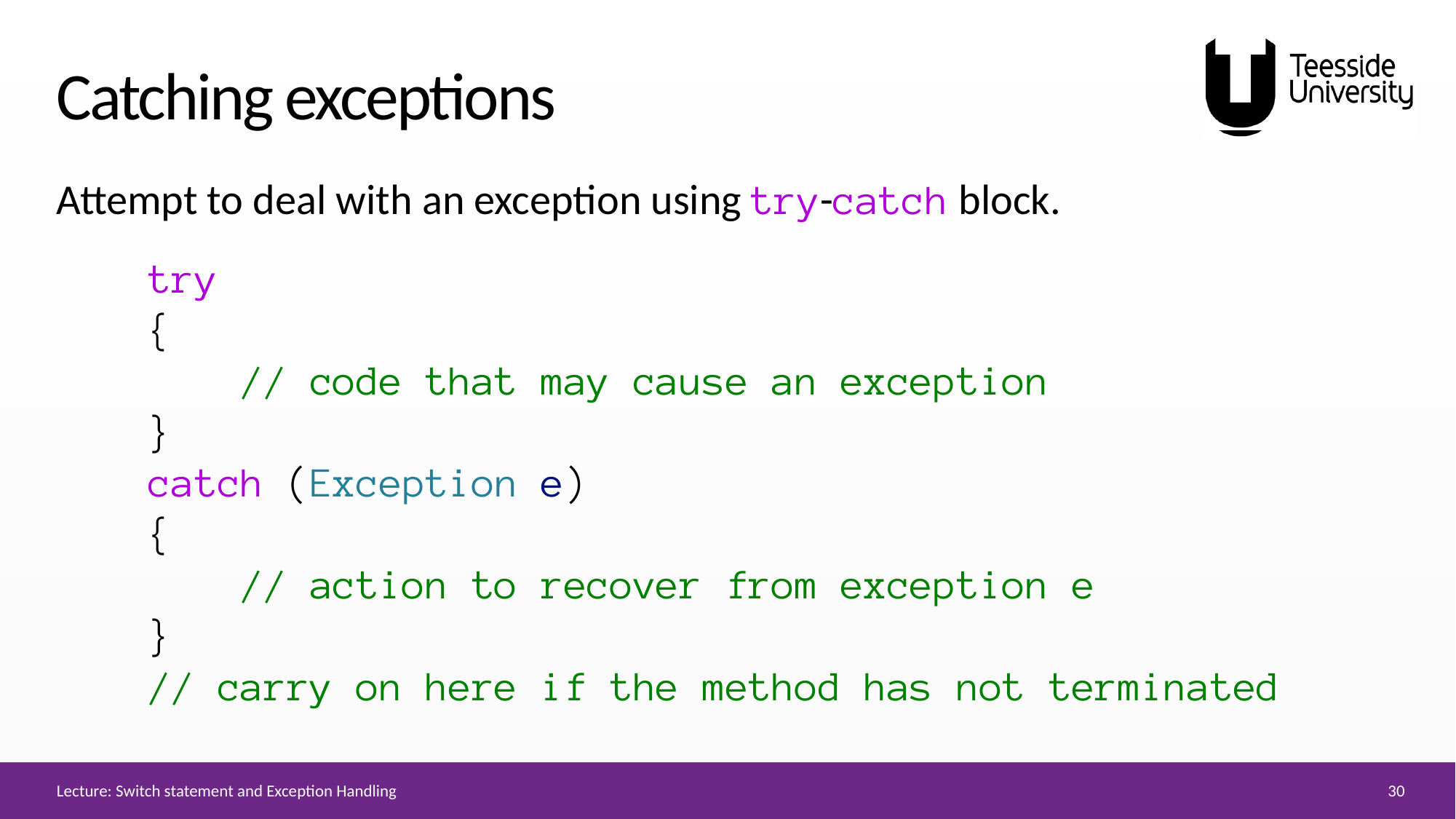

# Catching exceptions
Attempt to deal with an exception using try-catch block.
    try
    {
        // code that may cause an exception
    }
    catch (Exception e)
    {
        // action to recover from exception e
    }
    // carry on here if the method has not terminated
30
Lecture: Switch statement and Exception Handling